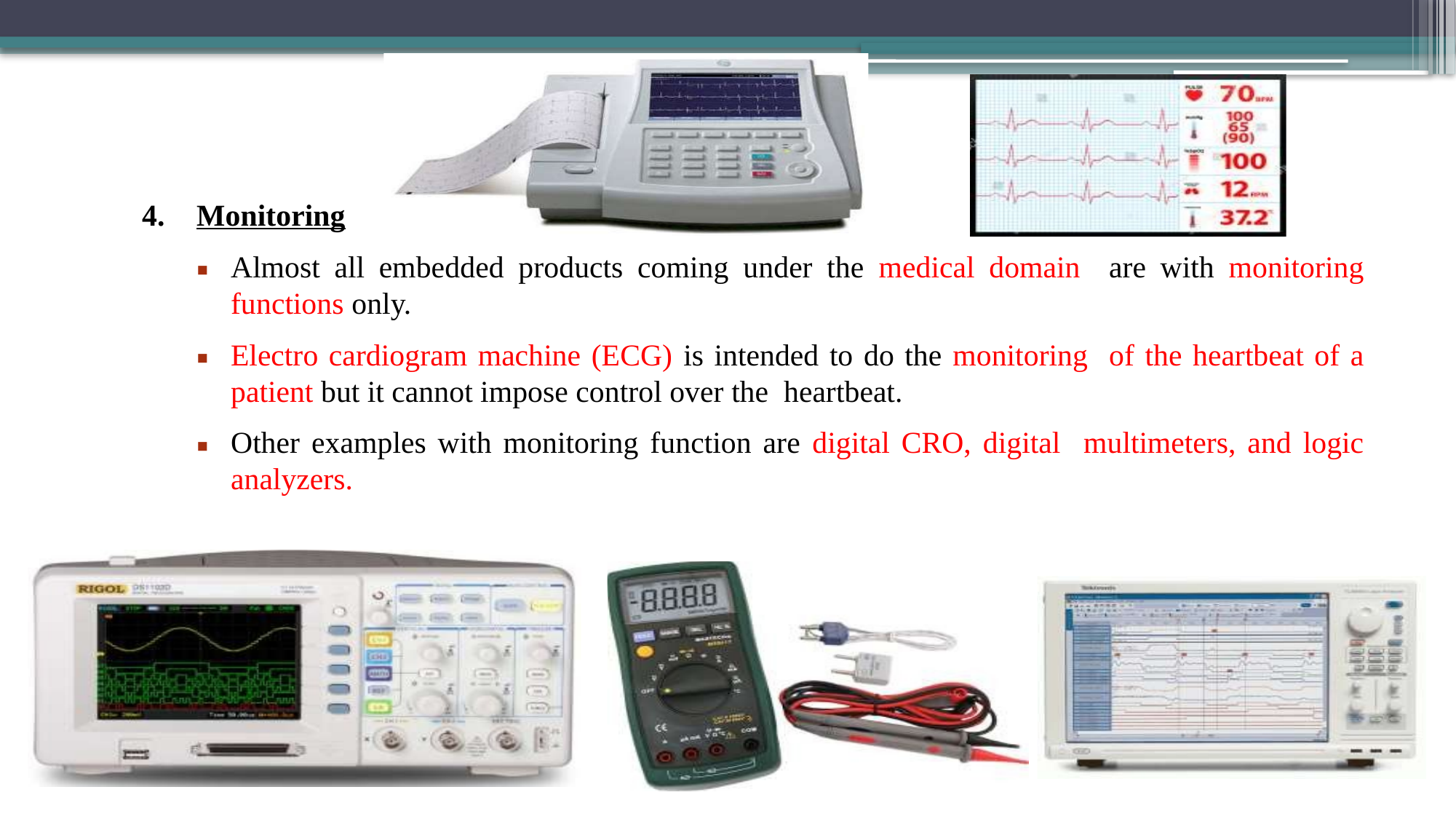

Monitoring
Almost all embedded products coming under the medical domain  are with monitoring functions only.
Electro cardiogram machine (ECG) is intended to do the monitoring  of the heartbeat of a patient but it cannot impose control over the  heartbeat.
Other examples with monitoring function are digital CRO, digital  multimeters, and logic analyzers.